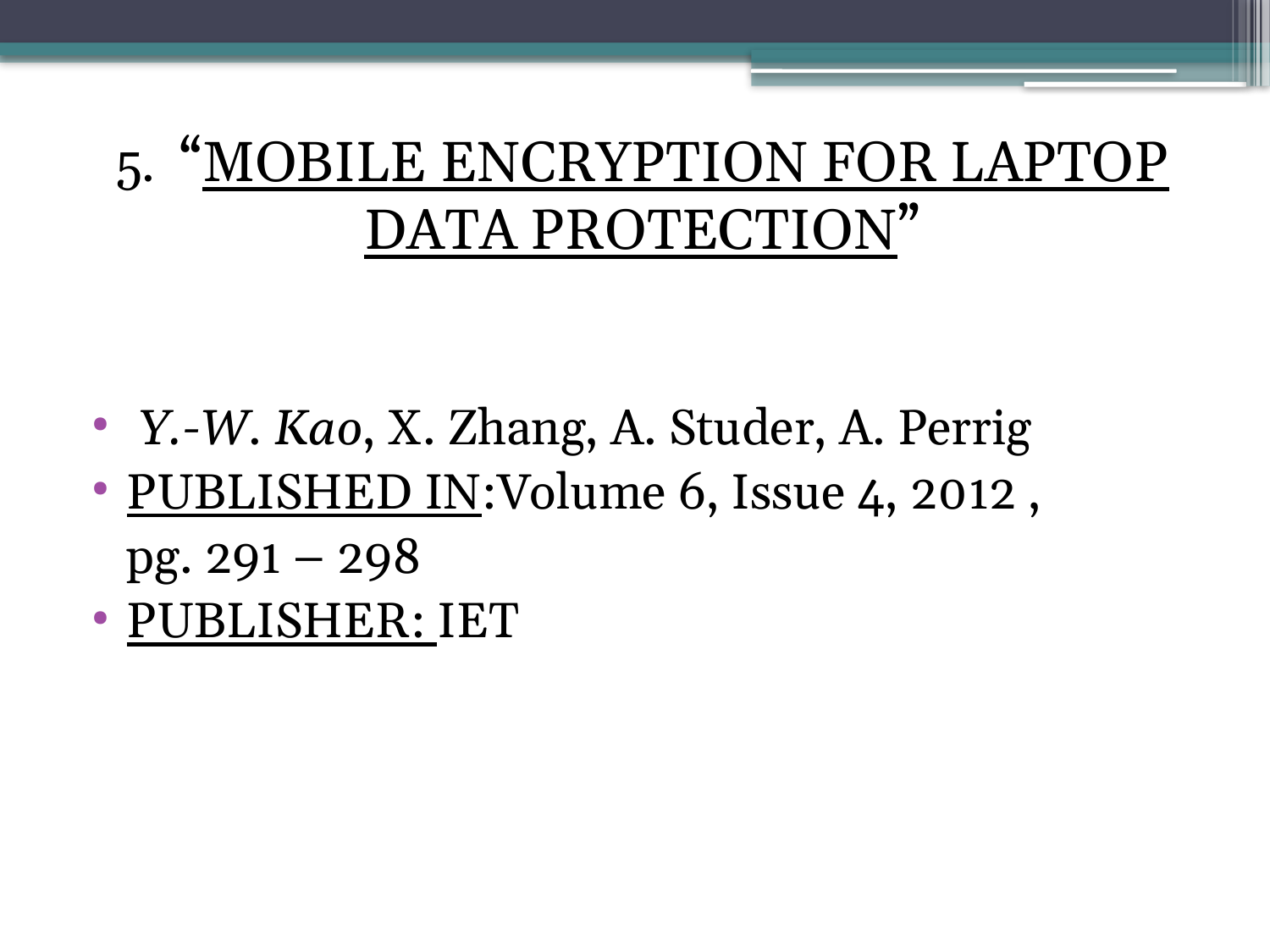

5.  “MOBILE ENCRYPTION FOR LAPTOP DATA PROTECTION”

 Y.-W. Kao, X. Zhang, A. Studer, A. Perrig
PUBLISHED IN:Volume 6, Issue 4, 2012 ,
 	pg. 291 – 298
PUBLISHER: IET